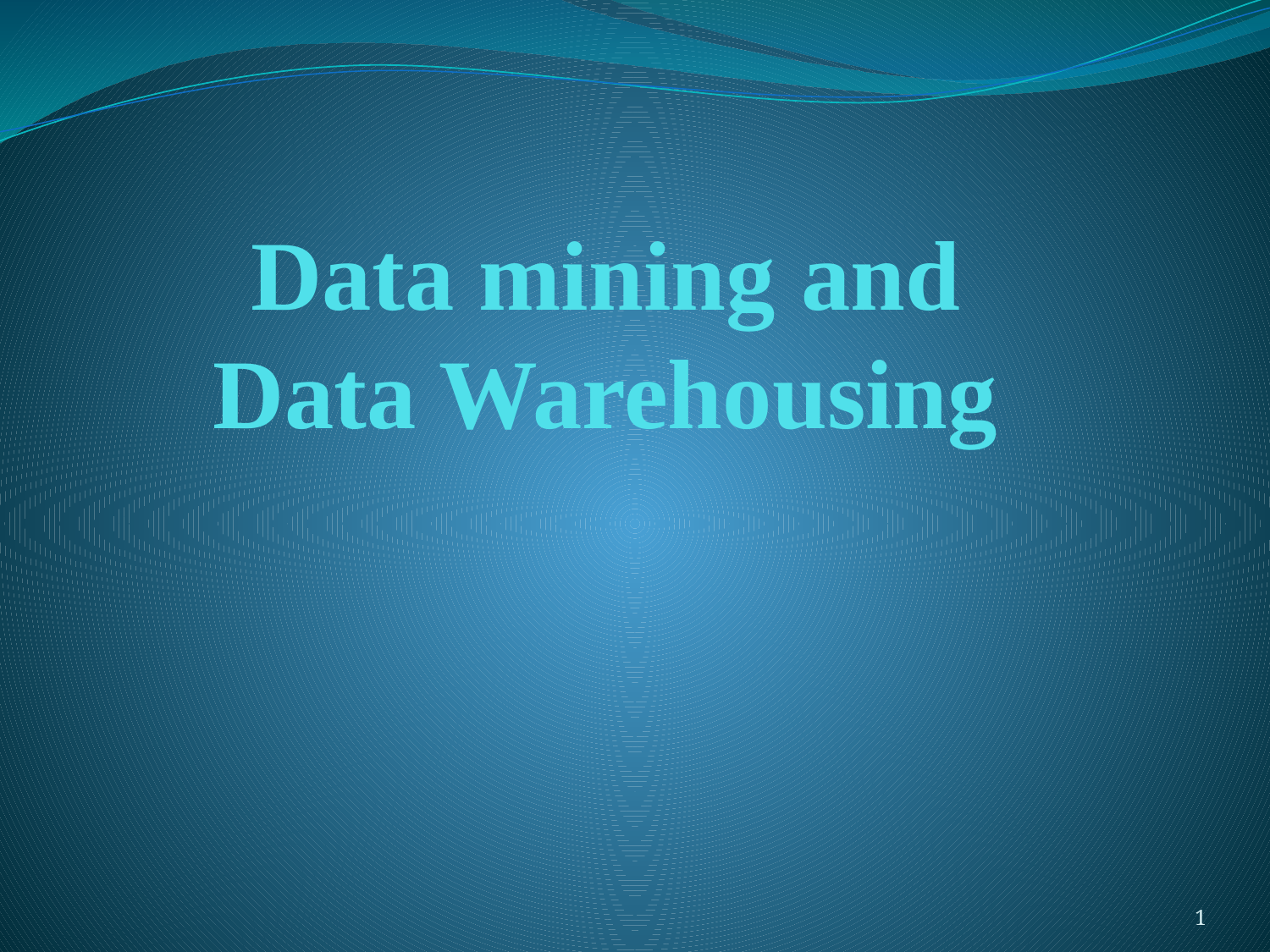

# Data mining and Data Warehousing

1